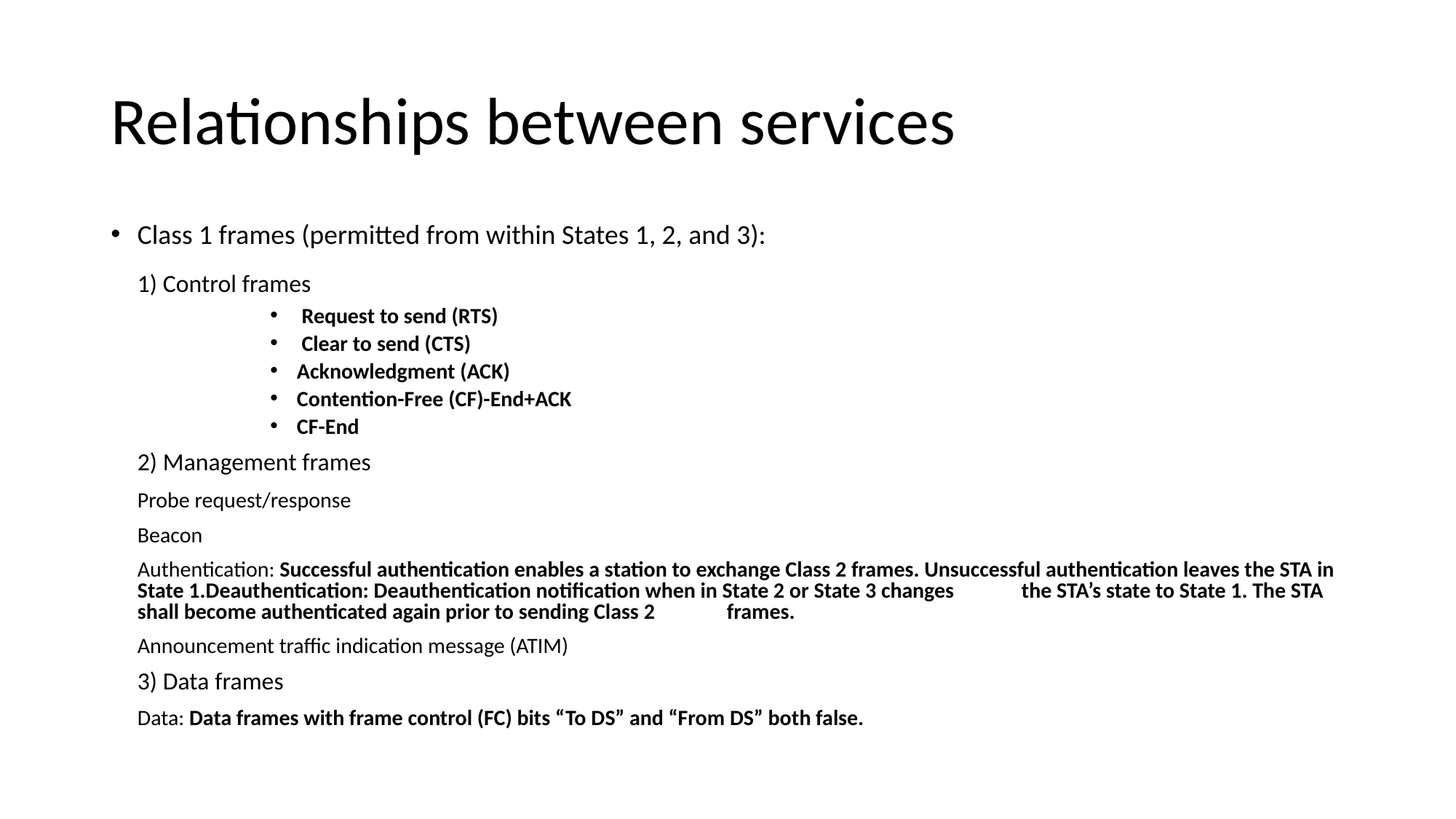

# Relationships between services
Class 1 frames (permitted from within States 1, 2, and 3):
	1) Control frames
 Request to send (RTS)
 Clear to send (CTS)
Acknowledgment (ACK)
Contention-Free (CF)-End+ACK
CF-End
	2) Management frames
		Probe request/response
		Beacon
		Authentication: Successful authentication enables a station to exchange Class 2 frames. Unsuccessful authentication leaves the STA in State 1.Deauthentication: Deauthentication notification when in State 2 or State 3 changes 	the STA’s state to State 1. The STA shall become authenticated again prior to sending Class 2 	frames.
		Announcement traffic indication message (ATIM)
	3) Data frames
		Data: Data frames with frame control (FC) bits “To DS” and “From DS” both false.